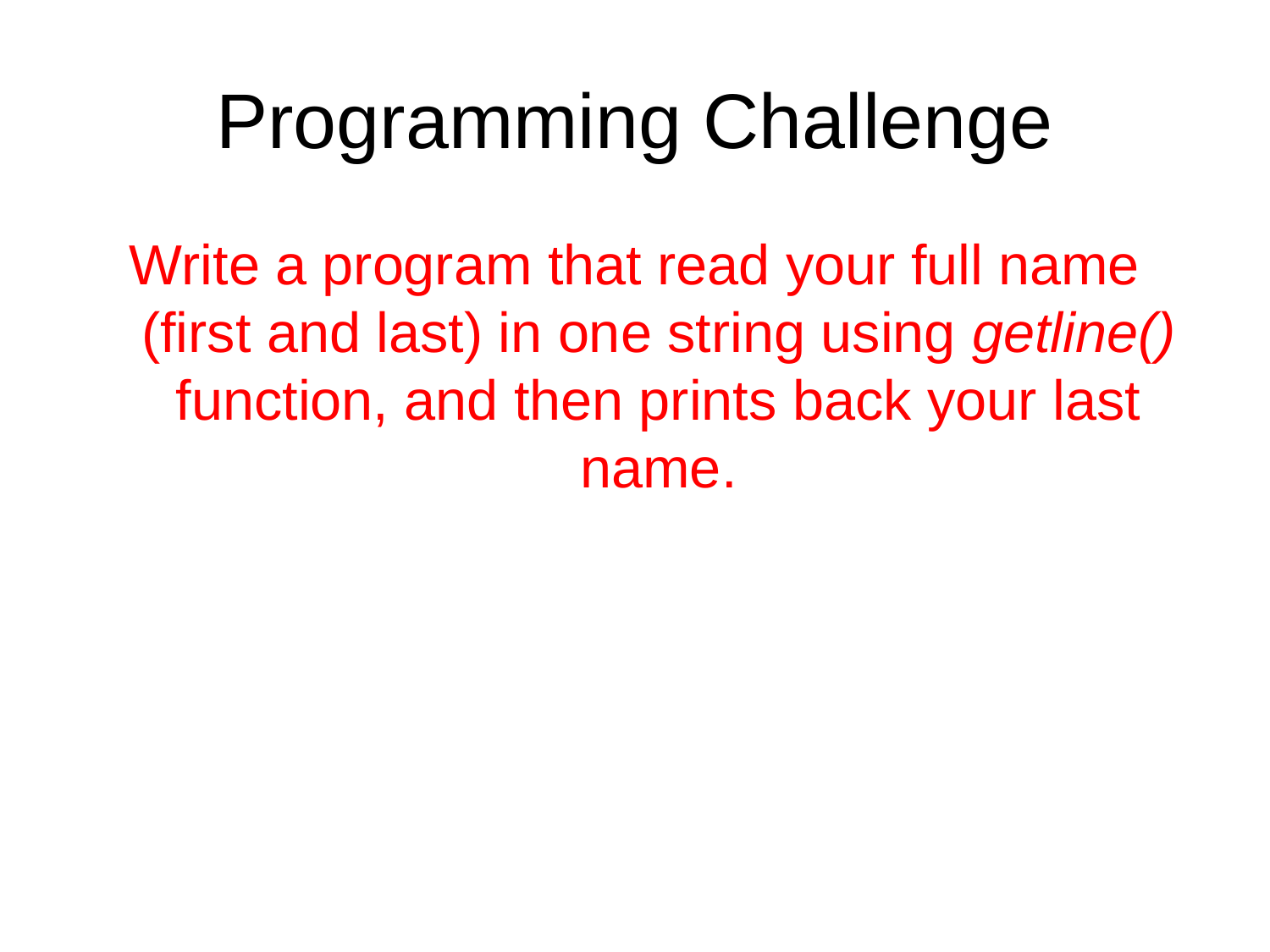

# Programming Challenge
Write a program that read your full name (first and last) in one string using getline() function, and then prints back your last name.